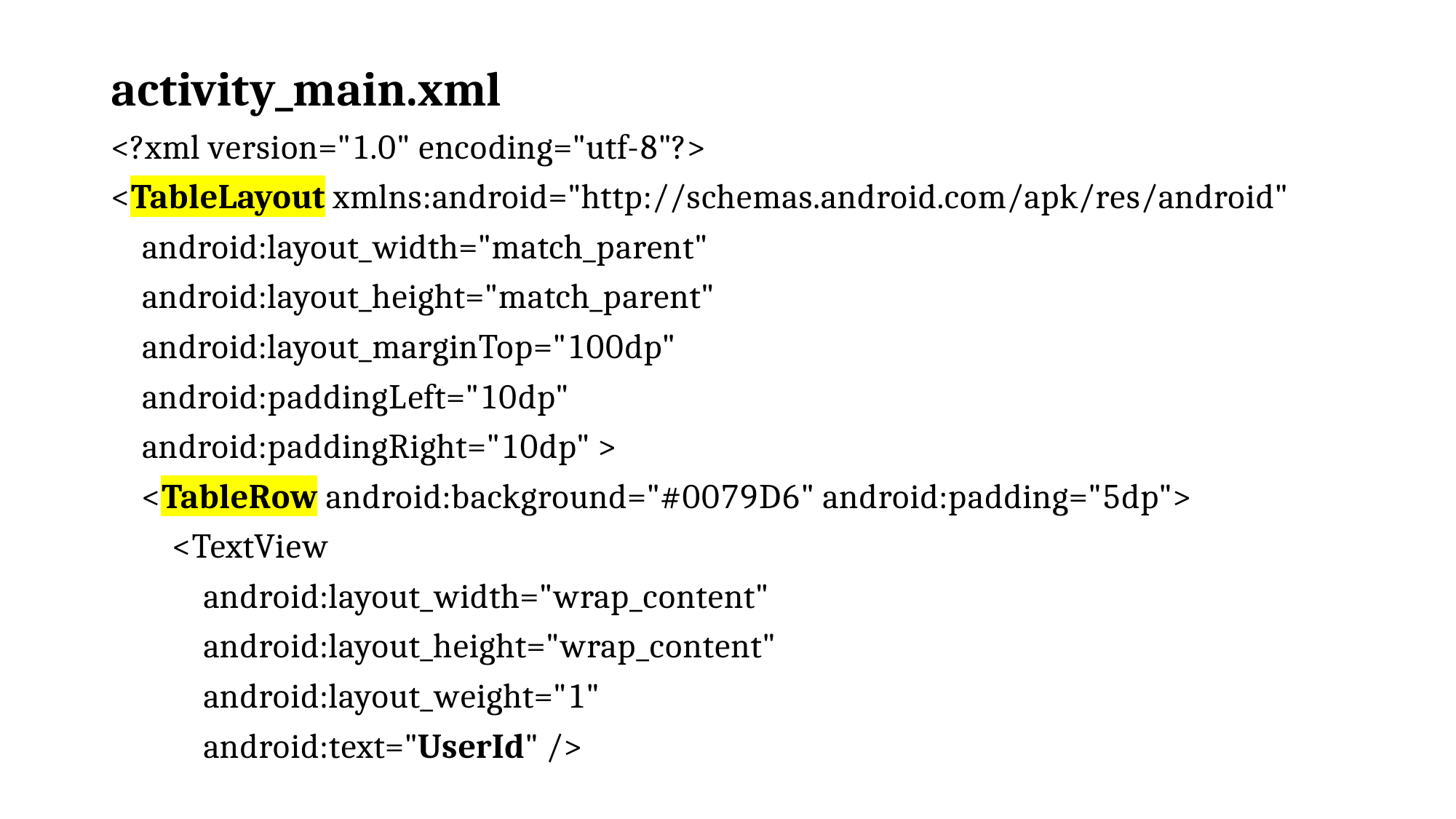

activity_main.xml
<?xml version="1.0" encoding="utf-8"?>
<TableLayout xmlns:android="http://schemas.android.com/apk/res/android"
    android:layout_width="match_parent"
    android:layout_height="match_parent"
    android:layout_marginTop="100dp"
    android:paddingLeft="10dp"
    android:paddingRight="10dp" >
    <TableRow android:background="#0079D6" android:padding="5dp">
        <TextView
            android:layout_width="wrap_content"
            android:layout_height="wrap_content"
            android:layout_weight="1"
            android:text="UserId" />